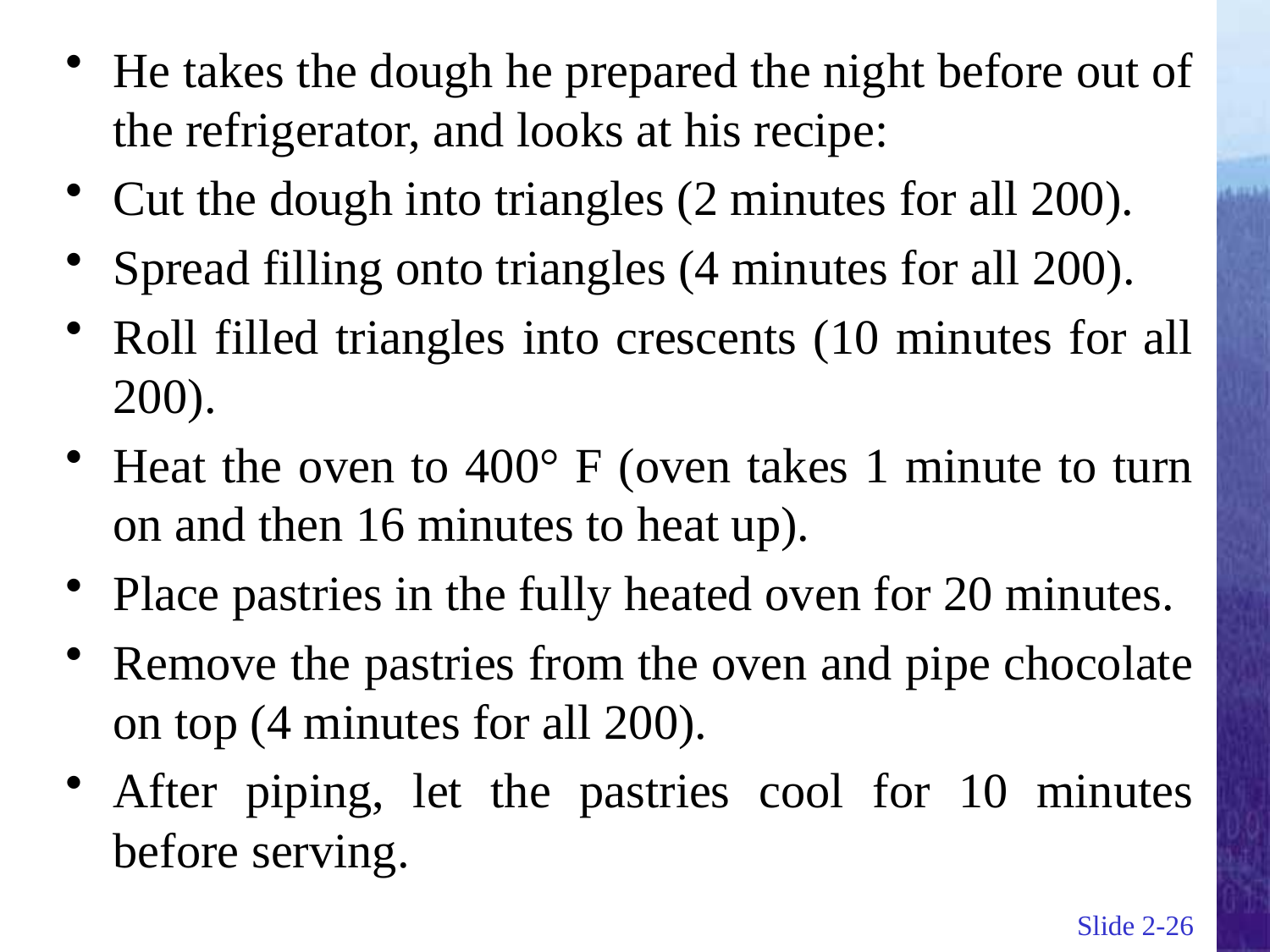

He takes the dough he prepared the night before out of the refrigerator, and looks at his recipe:
Cut the dough into triangles (2 minutes for all 200).
Spread filling onto triangles (4 minutes for all 200).
Roll filled triangles into crescents (10 minutes for all 200).
Heat the oven to 400° F (oven takes 1 minute to turn on and then 16 minutes to heat up).
Place pastries in the fully heated oven for 20 minutes.
Remove the pastries from the oven and pipe chocolate on top (4 minutes for all 200).
After piping, let the pastries cool for 10 minutes before serving.